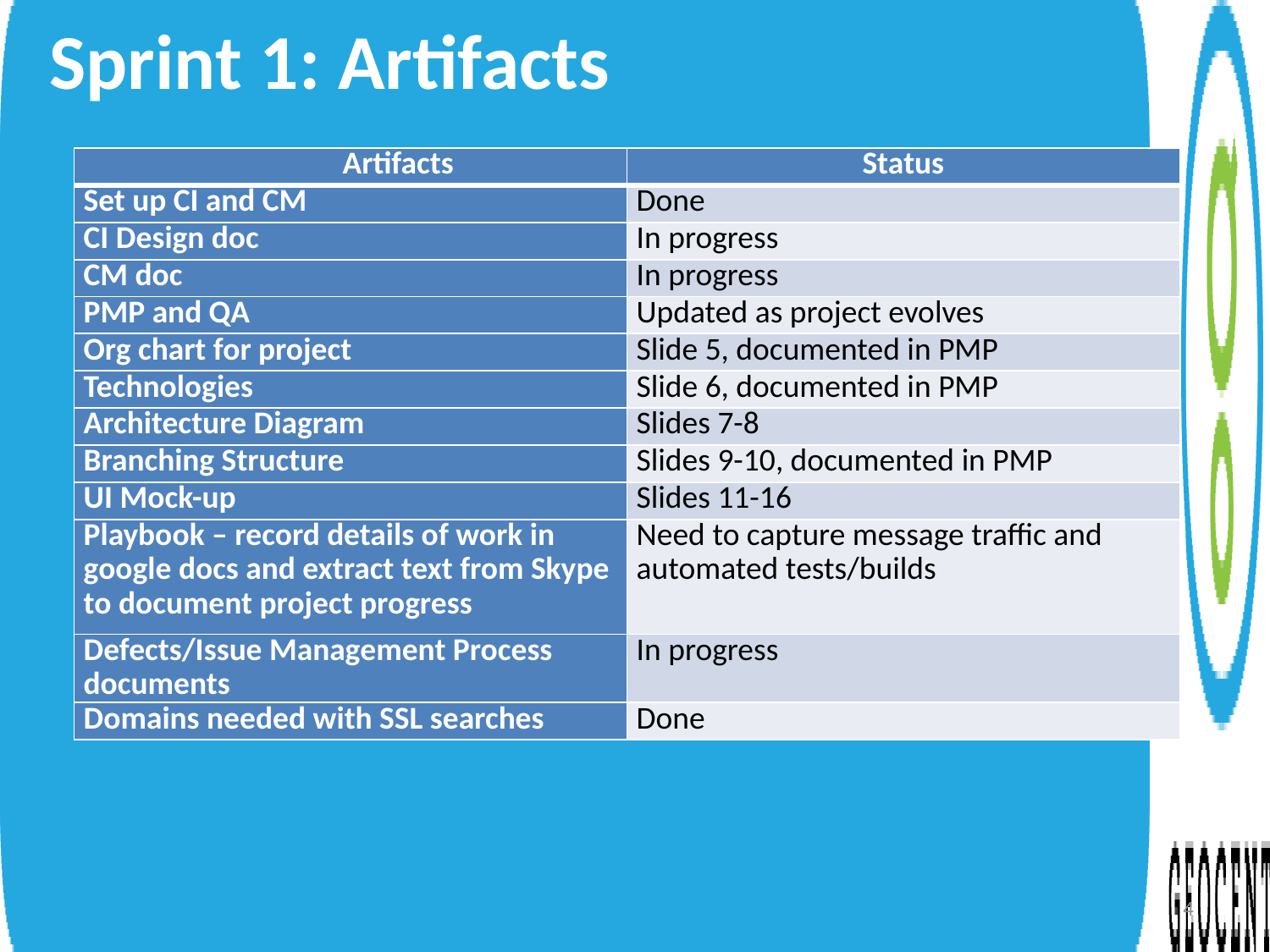

Sprint 1: Artifacts
| Artifacts | Status |
| --- | --- |
| Set up CI and CM | Done |
| CI Design doc | In progress |
| CM doc | In progress |
| PMP and QA | Updated as project evolves |
| Org chart for project | Slide 5, documented in PMP |
| Technologies | Slide 6, documented in PMP |
| Architecture Diagram | Slides 7-8 |
| Branching Structure | Slides 9-10, documented in PMP |
| UI Mock-up | Slides 11-16 |
| Playbook – record details of work in google docs and extract text from Skype to document project progress | Need to capture message traffic and automated tests/builds |
| Defects/Issue Management Process documents | In progress |
| Domains needed with SSL searches | Done |
4